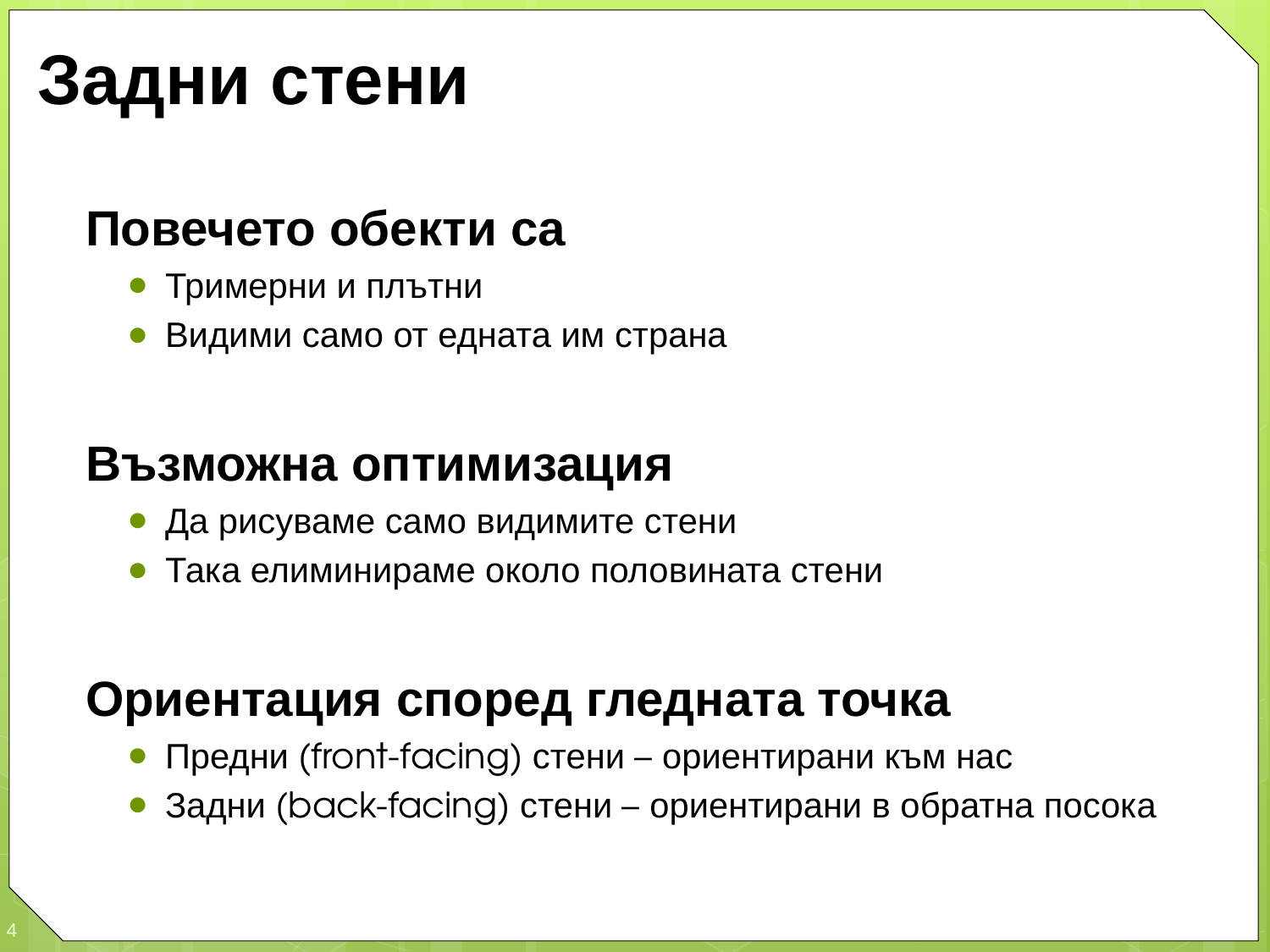

# Задни стени
Повечето обекти са
Тримерни и плътни
Видими само от едната им страна

Възможна оптимизация
Да рисуваме само видимите стени
Така елиминираме около половината стени

Ориентация според гледната точка
Предни (front-facing) стени – ориентирани към нас
Задни (back-facing) стени – ориентирани в обратна посока